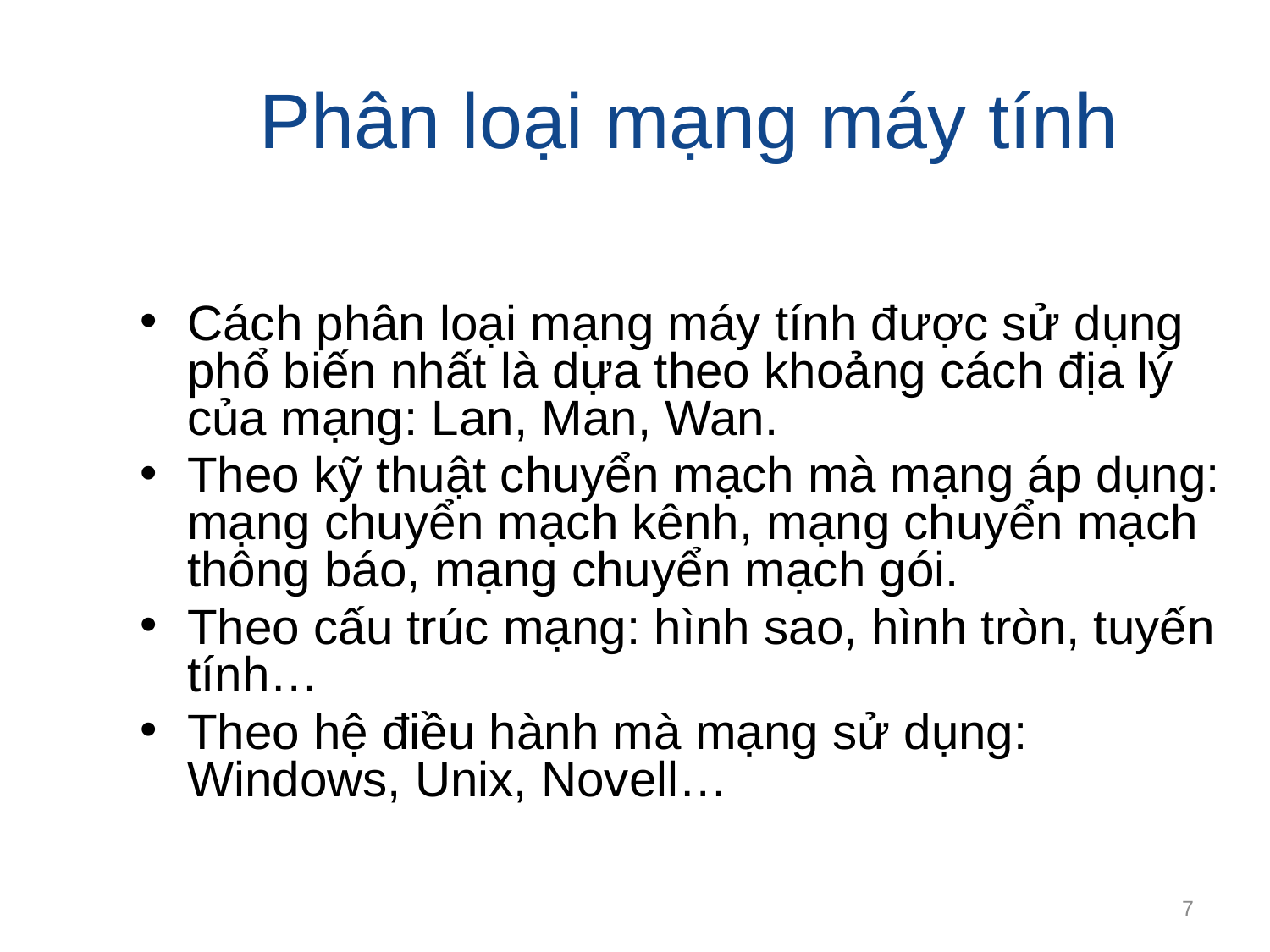

# Phân loại mạng máy tính
Cách phân loại mạng máy tính được sử dụng phổ biến nhất là dựa theo khoảng cách địa lý của mạng: Lan, Man, Wan.
Theo kỹ thuật chuyển mạch mà mạng áp dụng: mạng chuyển mạch kênh, mạng chuyển mạch thông báo, mạng chuyển mạch gói.
Theo cấu trúc mạng: hình sao, hình tròn, tuyến tính…
Theo hệ điều hành mà mạng sử dụng: Windows, Unix, Novell…
7